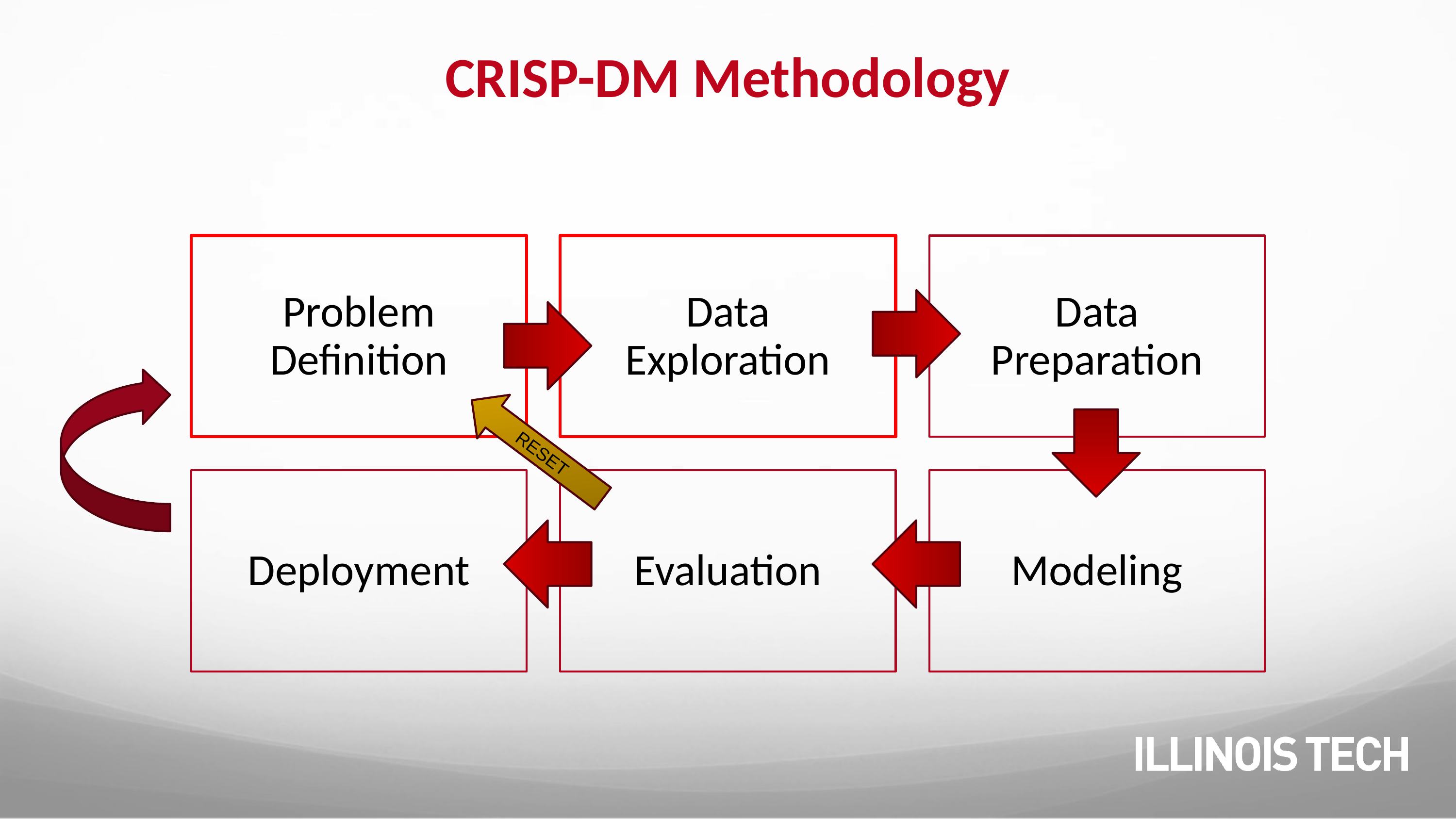

# CRISP-DM Methodology
Problem Definition
Data
Exploration
Data
Preparation
Deployment
Evaluation
Modeling

RESET